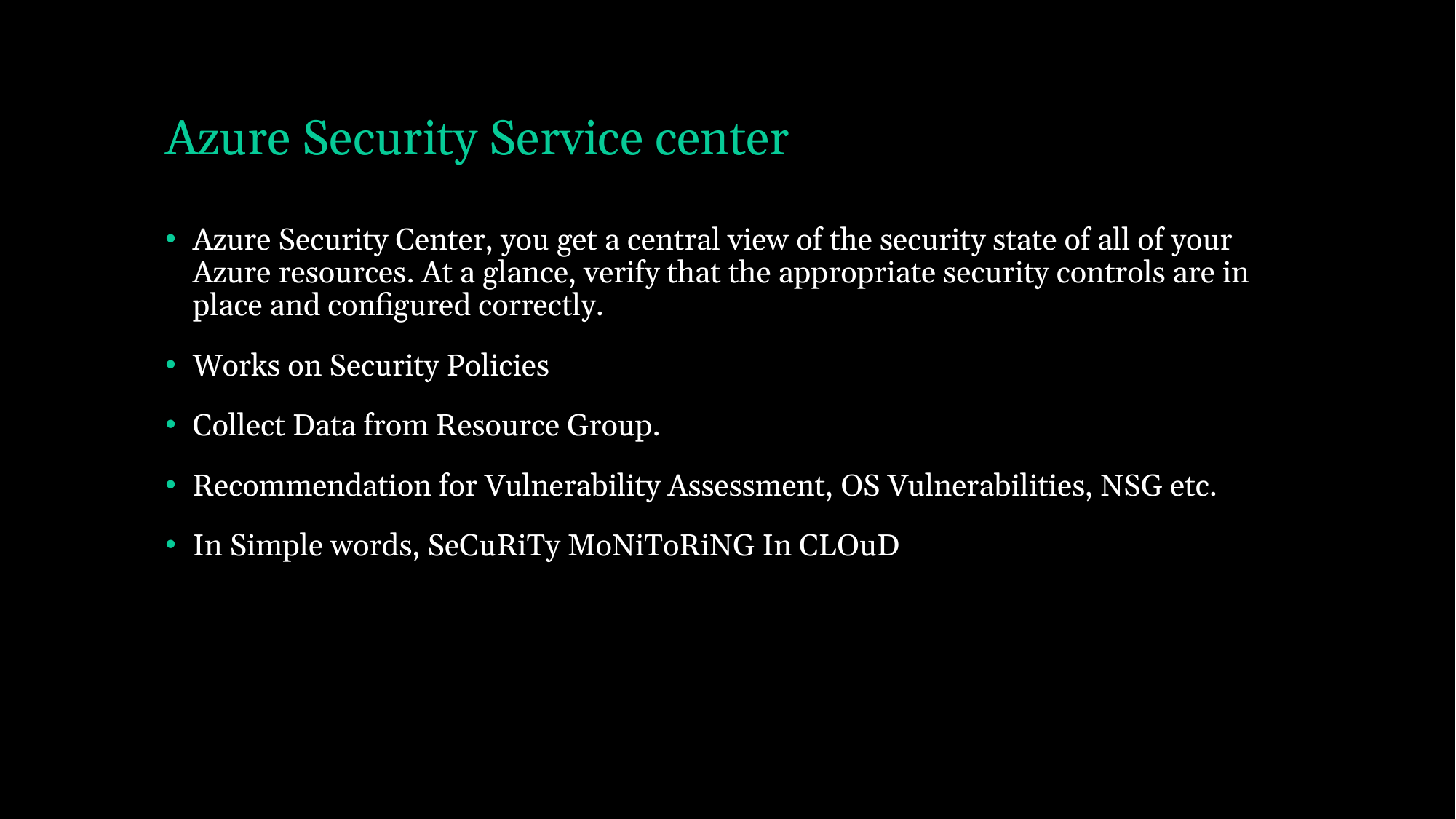

# Azure Security Service center
Azure Security Center, you get a central view of the security state of all of your Azure resources. At a glance, verify that the appropriate security controls are in place and configured correctly.
Works on Security Policies
Collect Data from Resource Group.
Recommendation for Vulnerability Assessment, OS Vulnerabilities, NSG etc.
In Simple words, SeCuRiTy MoNiToRiNG In CLOuD